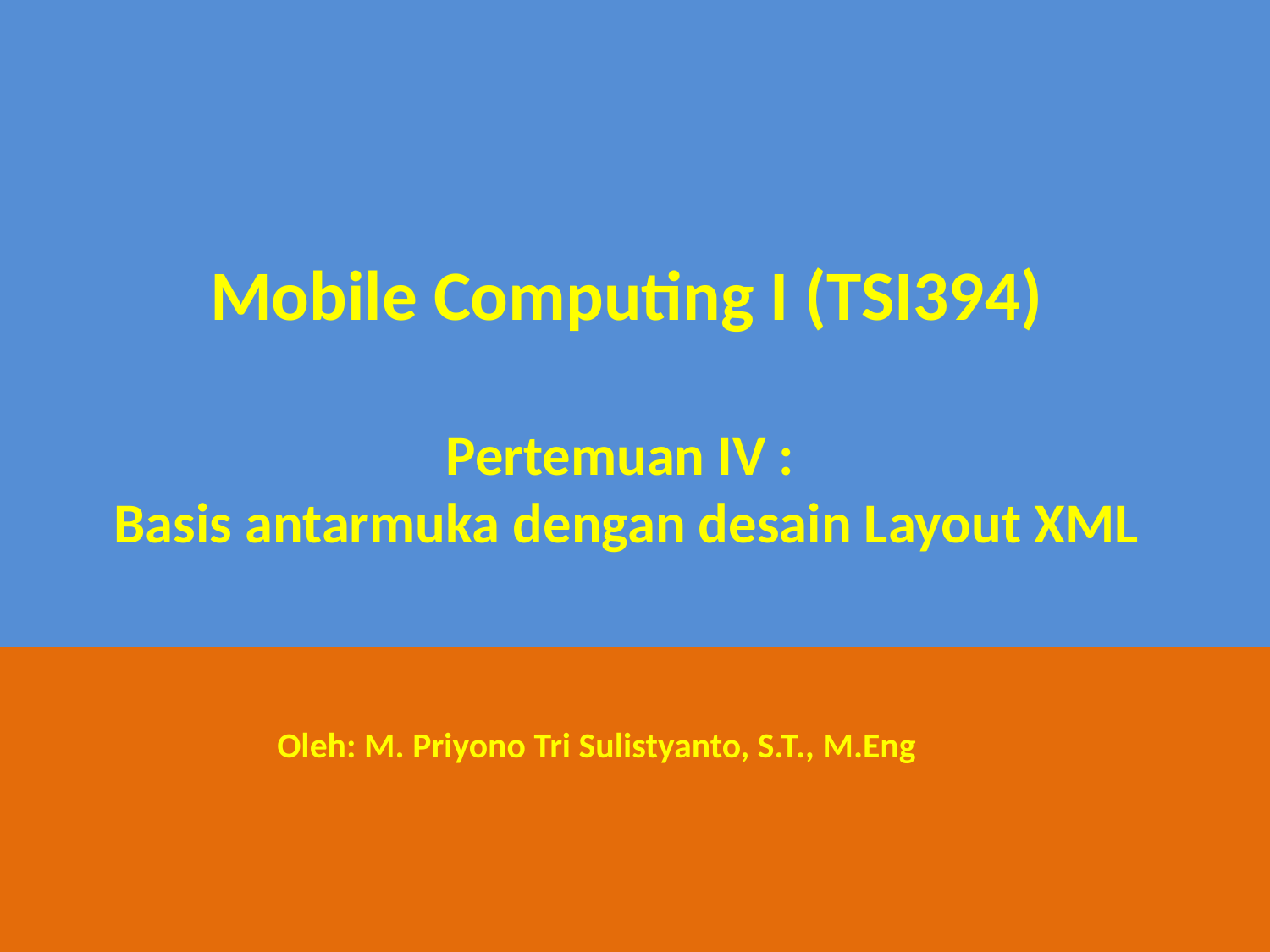

Mobile Computing I (TSI394)

Pertemuan IV :
Basis antarmuka dengan desain Layout XML

Oleh: M. Priyono Tri Sulistyanto, S.T., M.Eng